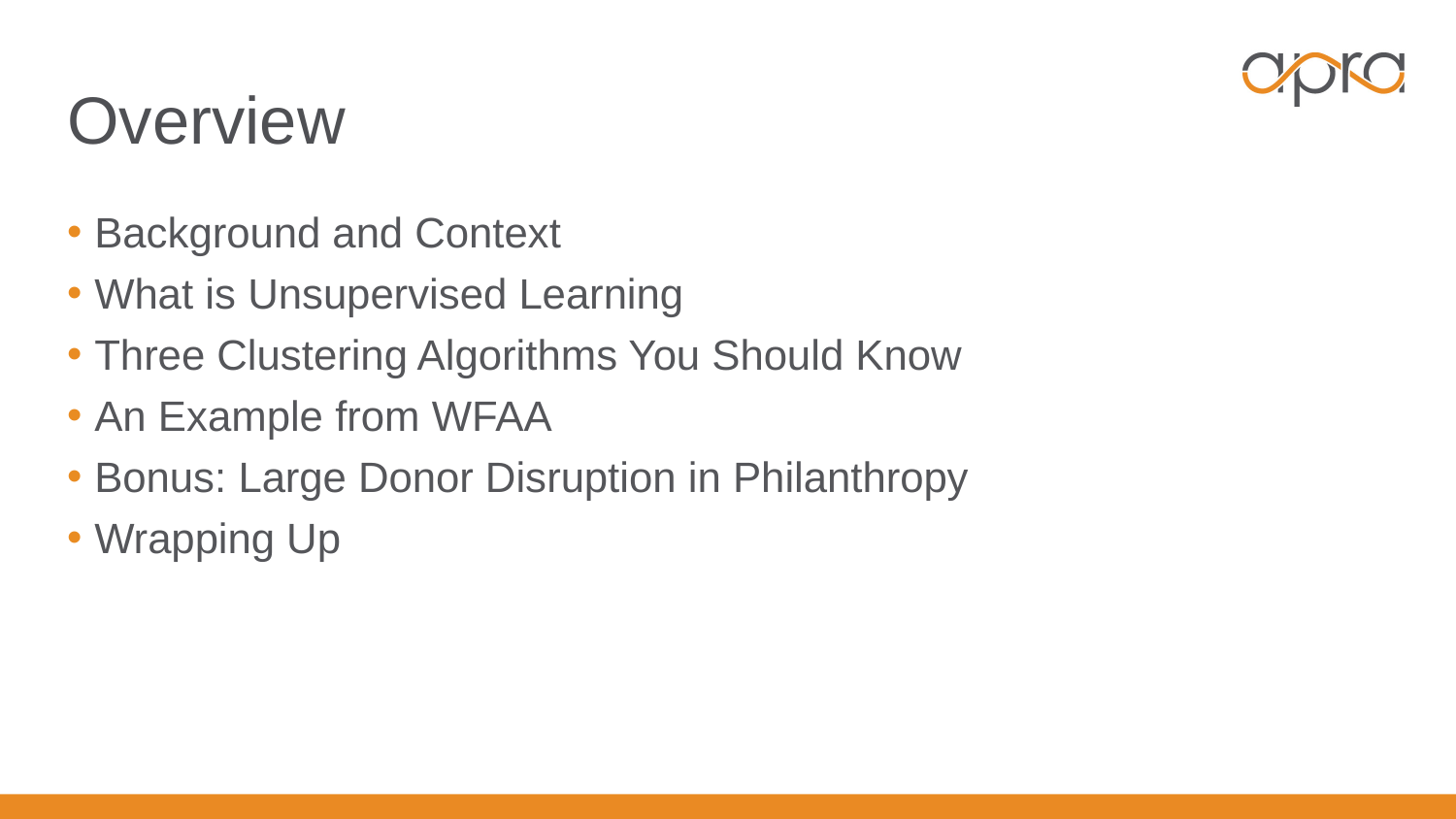

# Overview
Background and Context
What is Unsupervised Learning
Three Clustering Algorithms You Should Know
An Example from WFAA
Bonus: Large Donor Disruption in Philanthropy
Wrapping Up